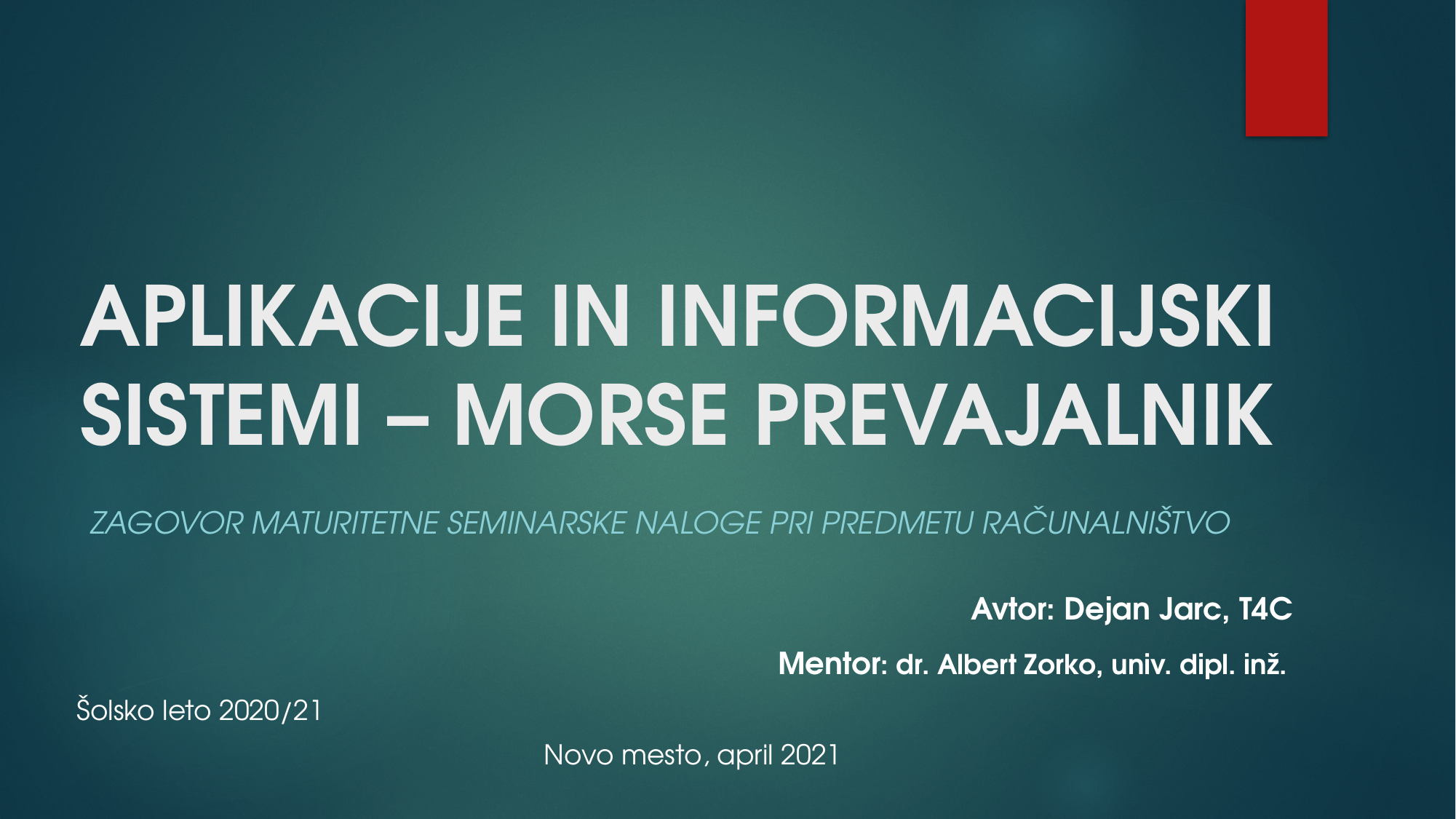

# APLIKACIJE IN INFORMACIJSKI SISTEMI – MORSE PREVAJALNIK
Zagovor maturitetne seminarske naloge pri predmetu računalništvo

Avtor: Dejan Jarc, T4C
Mentor: dr. Albert Zorko, univ. dipl. inž.
Šolsko leto 2020/21
Novo mesto, april 2021